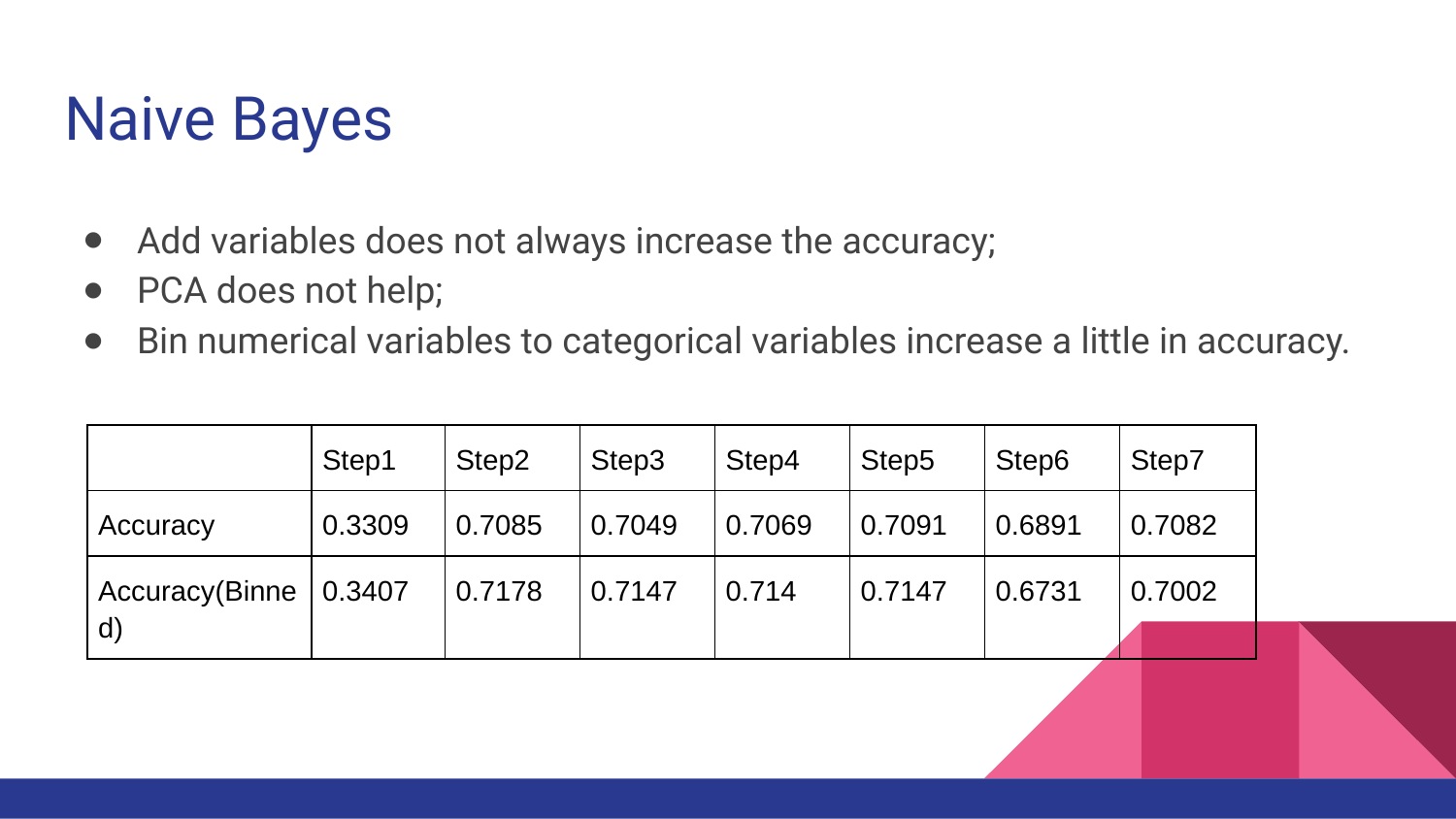

# Naive Bayes
Add variables does not always increase the accuracy;
PCA does not help;
Bin numerical variables to categorical variables increase a little in accuracy.

|  | Step1 | Step2 | Step3 | Step4 | Step5 | Step6 | Step7 |
| --- | --- | --- | --- | --- | --- | --- | --- |
| Accuracy | 0.3309 | 0.7085 | 0.7049 | 0.7069 | 0.7091 | 0.6891 | 0.7082 |
| Accuracy(Binned) | 0.3407 | 0.7178 | 0.7147 | 0.714 | 0.7147 | 0.6731 | 0.7002 |